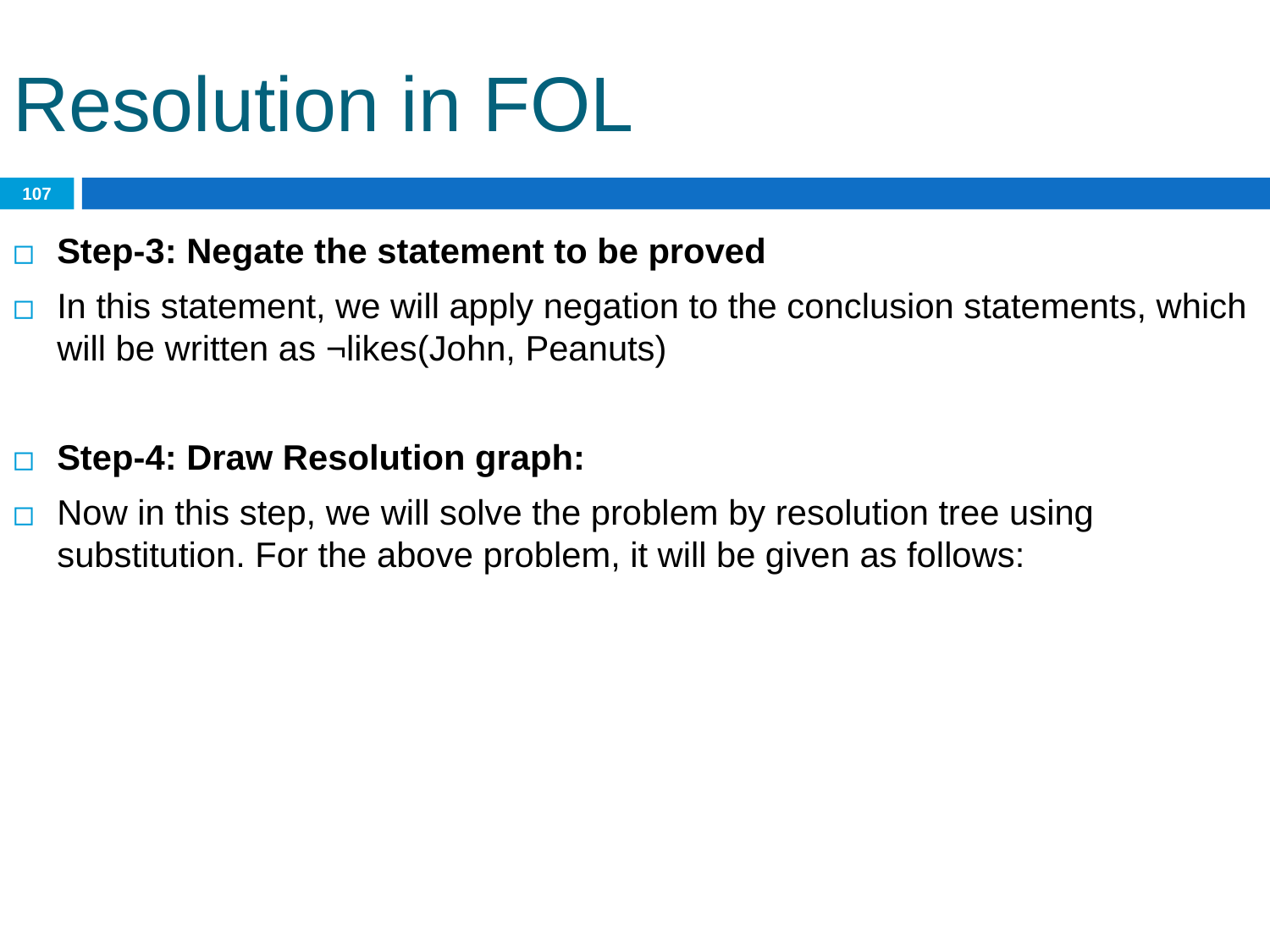

# Resolution in FOL
107
Step-3: Negate the statement to be proved
In this statement, we will apply negation to the conclusion statements, which will be written as ¬likes(John, Peanuts)

Step-4: Draw Resolution graph:
Now in this step, we will solve the problem by resolution tree using substitution. For the above problem, it will be given as follows: